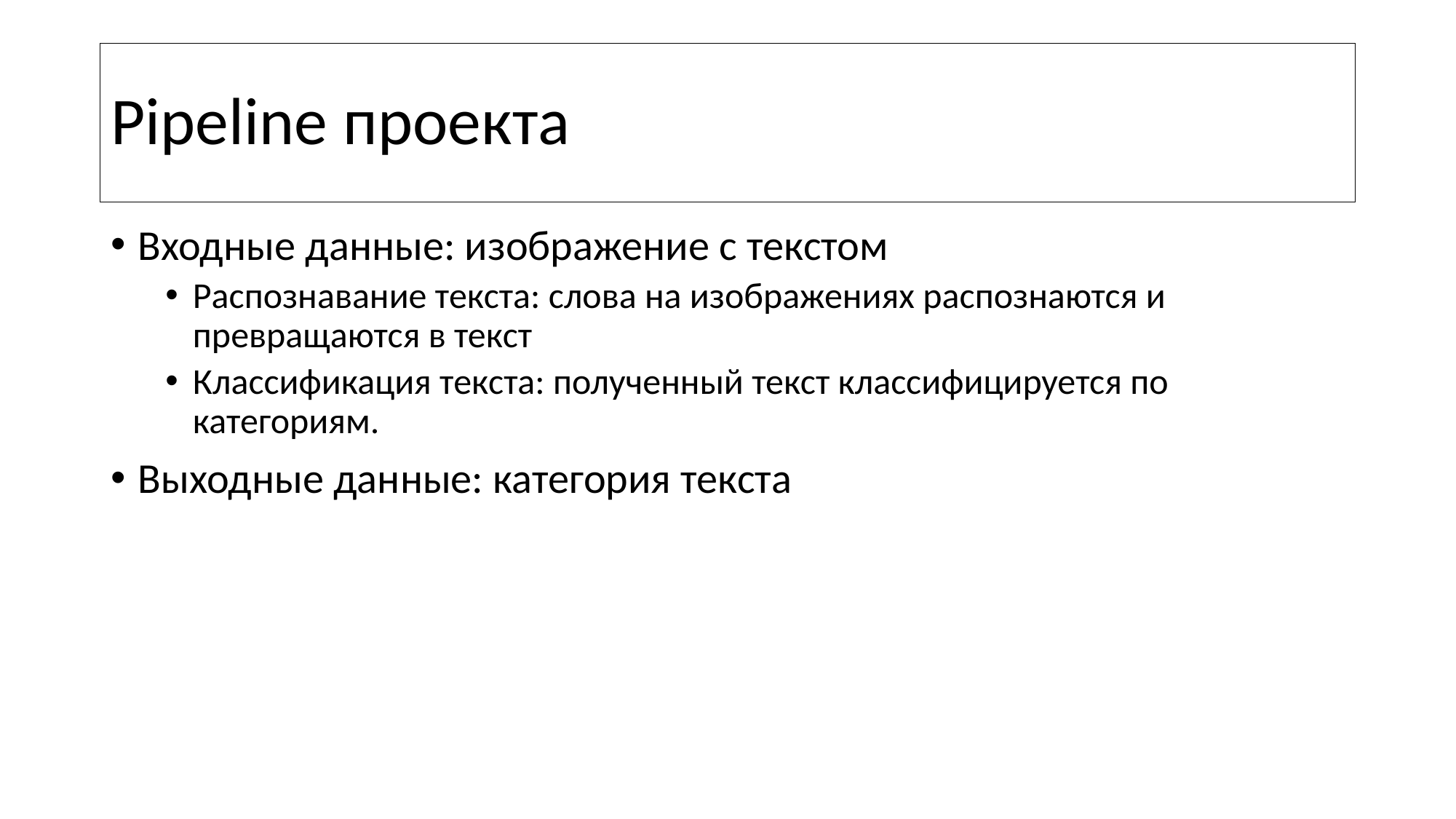

# Pipeline проекта
Входные данные: изображение с текстом
Распознавание текста: слова на изображениях распознаются и превращаются в текст
Классификация текста: полученный текст классифицируется по категориям.
Выходные данные: категория текста